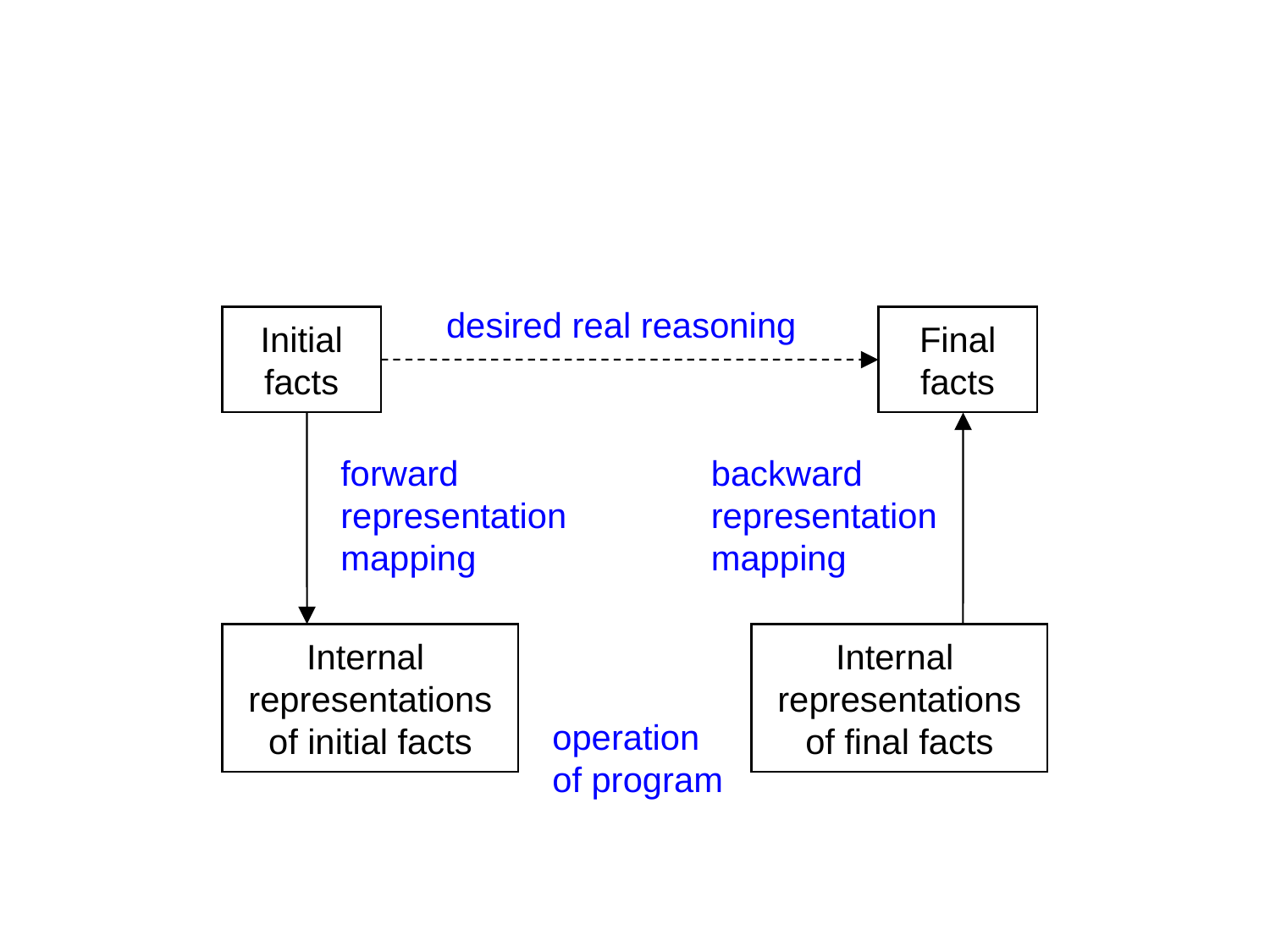

desired real reasoning
Initial
facts
Final
facts

forward representation mapping
backward representation mapping

Internal
representations
of initial facts
Internal
representations
of final facts
operation of program